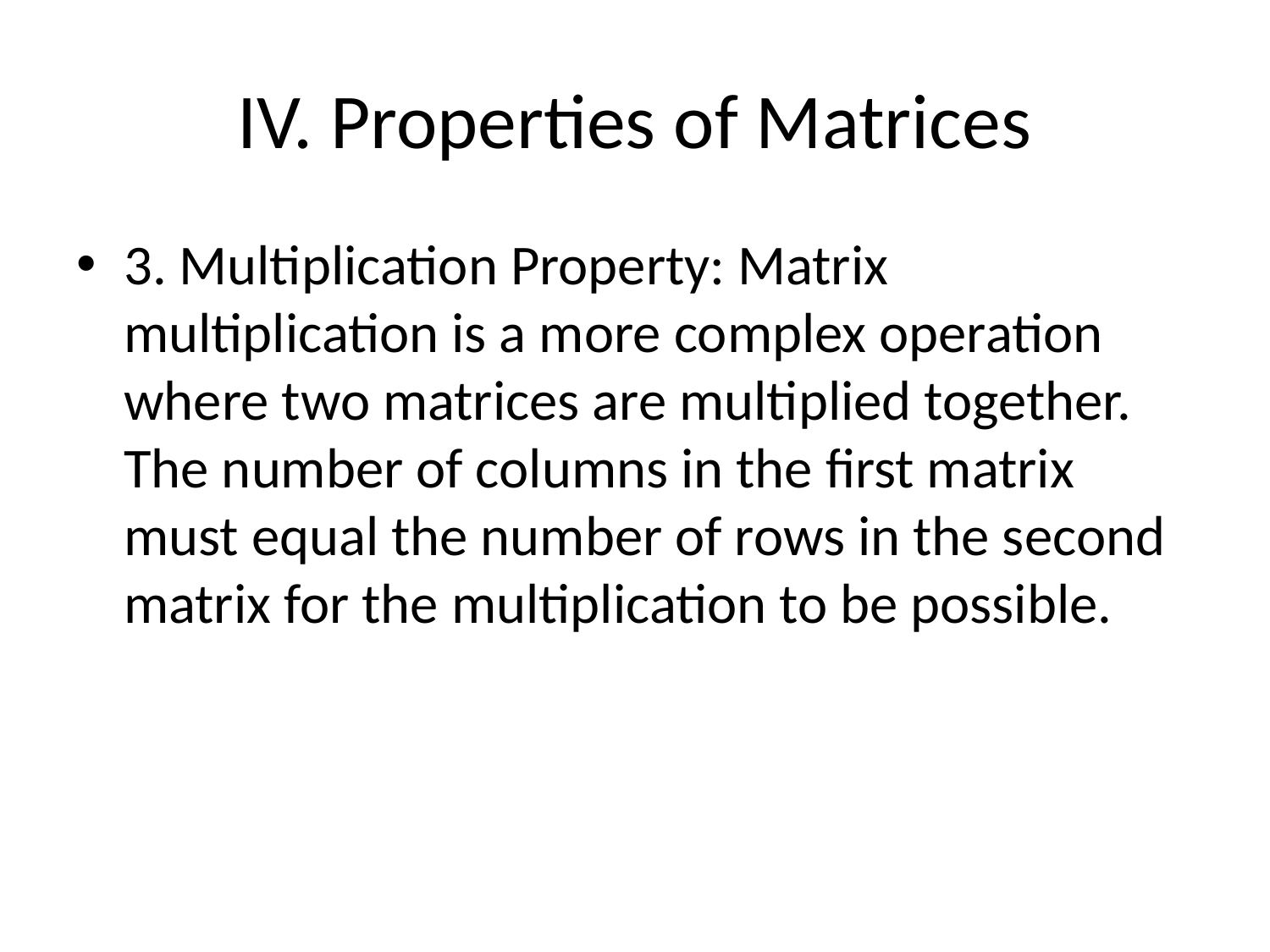

# IV. Properties of Matrices
3. Multiplication Property: Matrix multiplication is a more complex operation where two matrices are multiplied together. The number of columns in the first matrix must equal the number of rows in the second matrix for the multiplication to be possible.